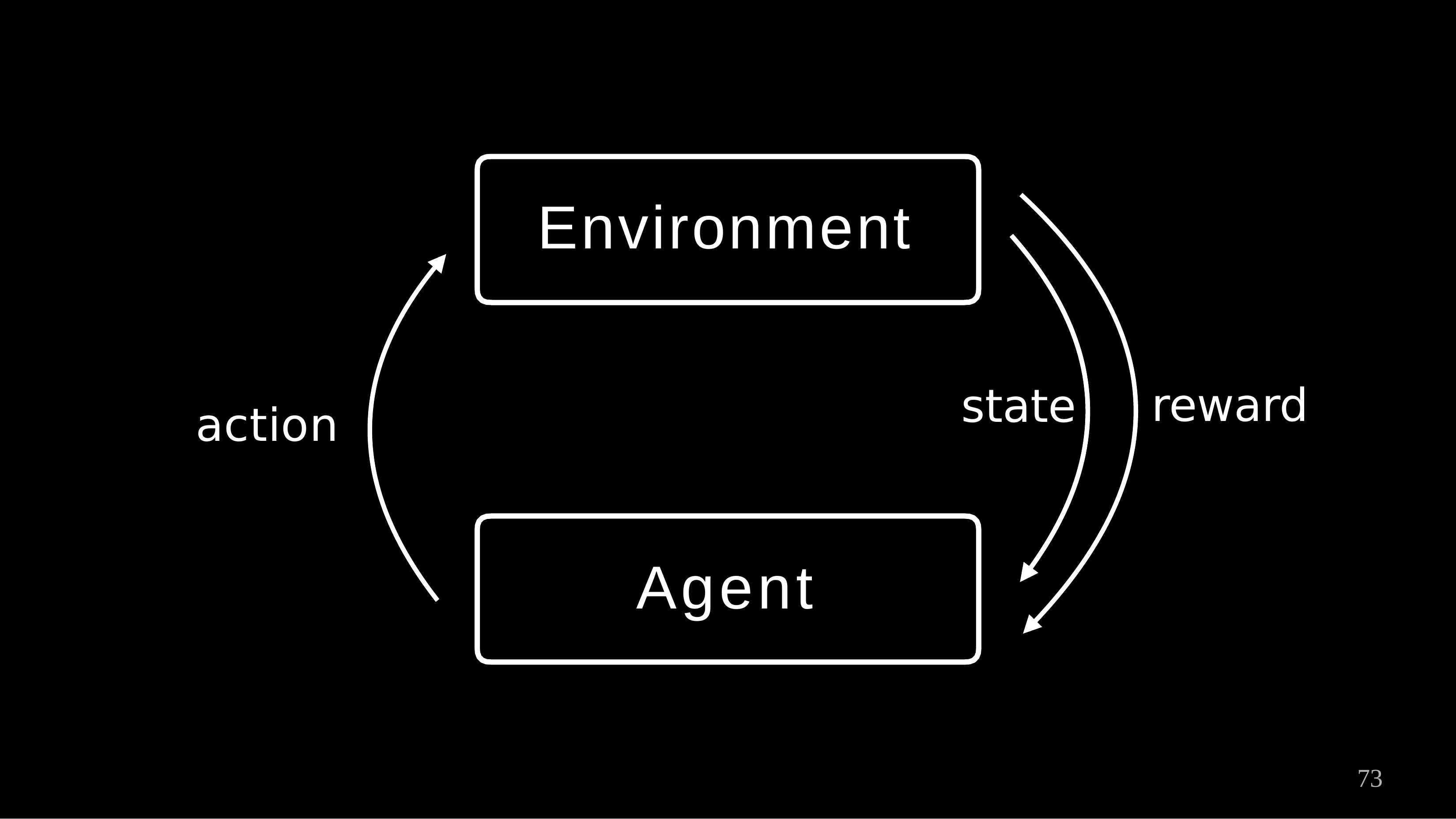

# Environment

reward
state
action

Agent
73